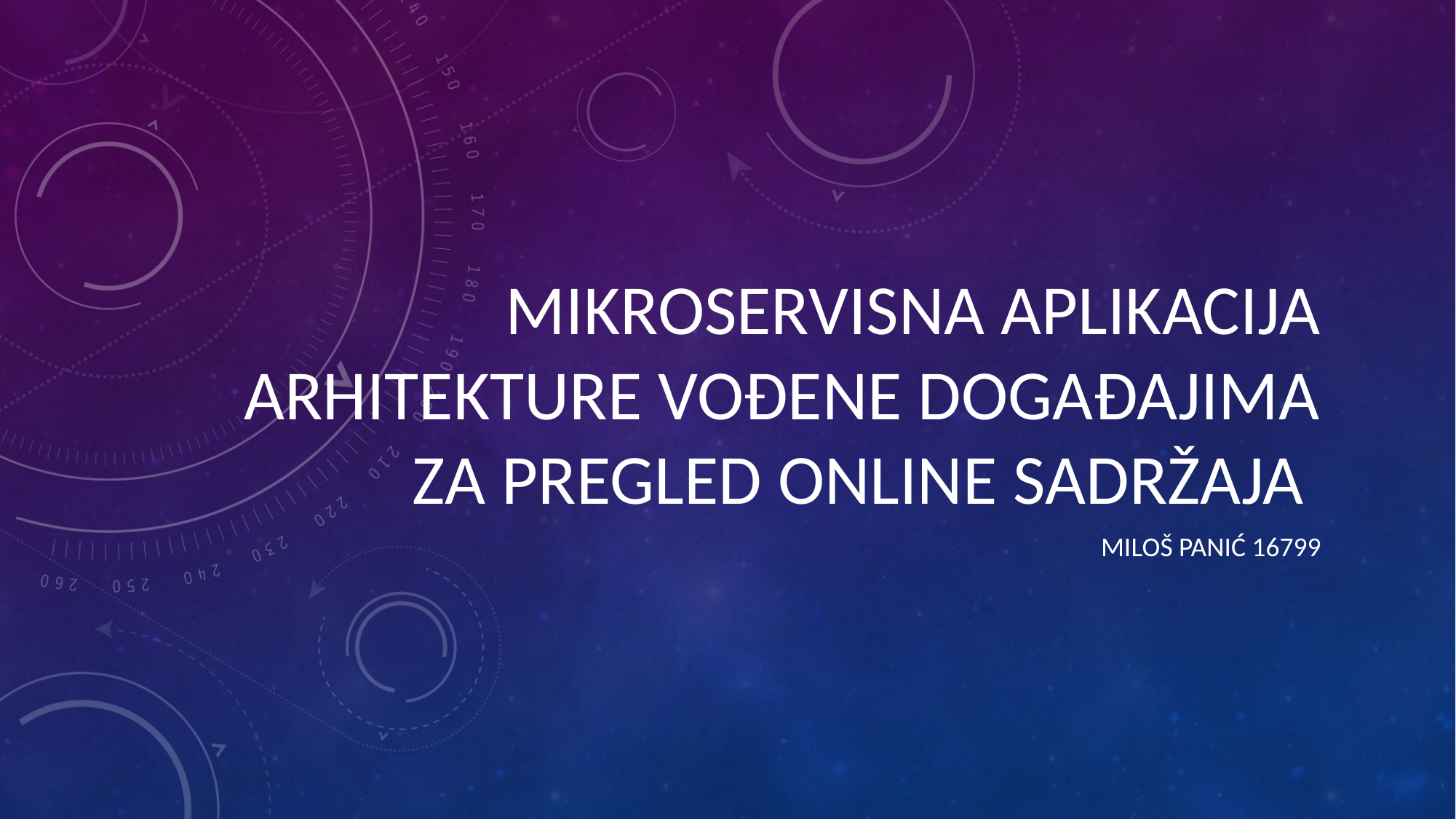

# Mikroservisna aplikacija arhitekture vođene događajima za pregled online sadržaja
MILOš PANIć 16799